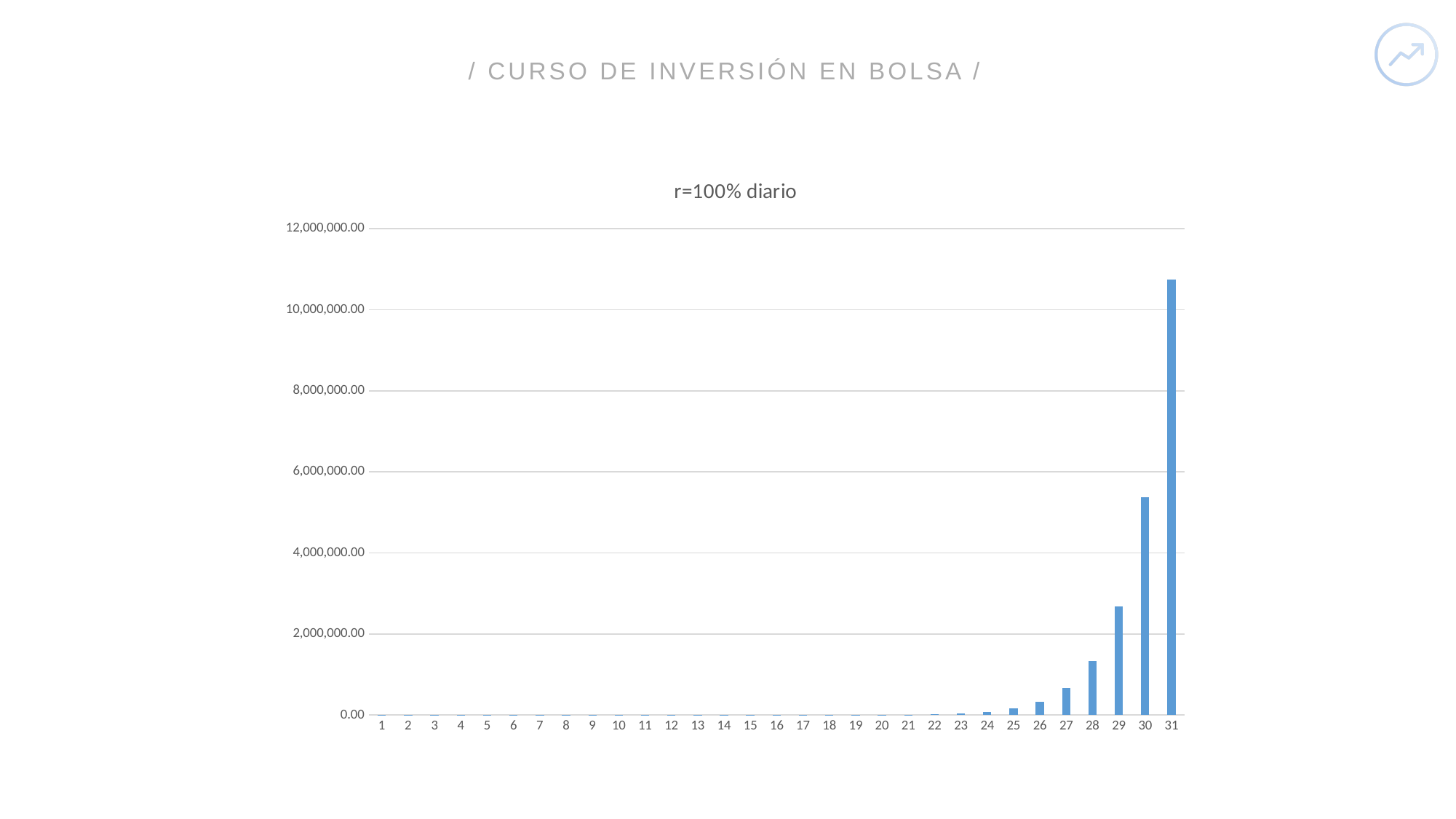

/ CURSO DE INVERSIÓN EN BOLSA /

### Chart: r=100% diario

| Category |  |
|---|---|